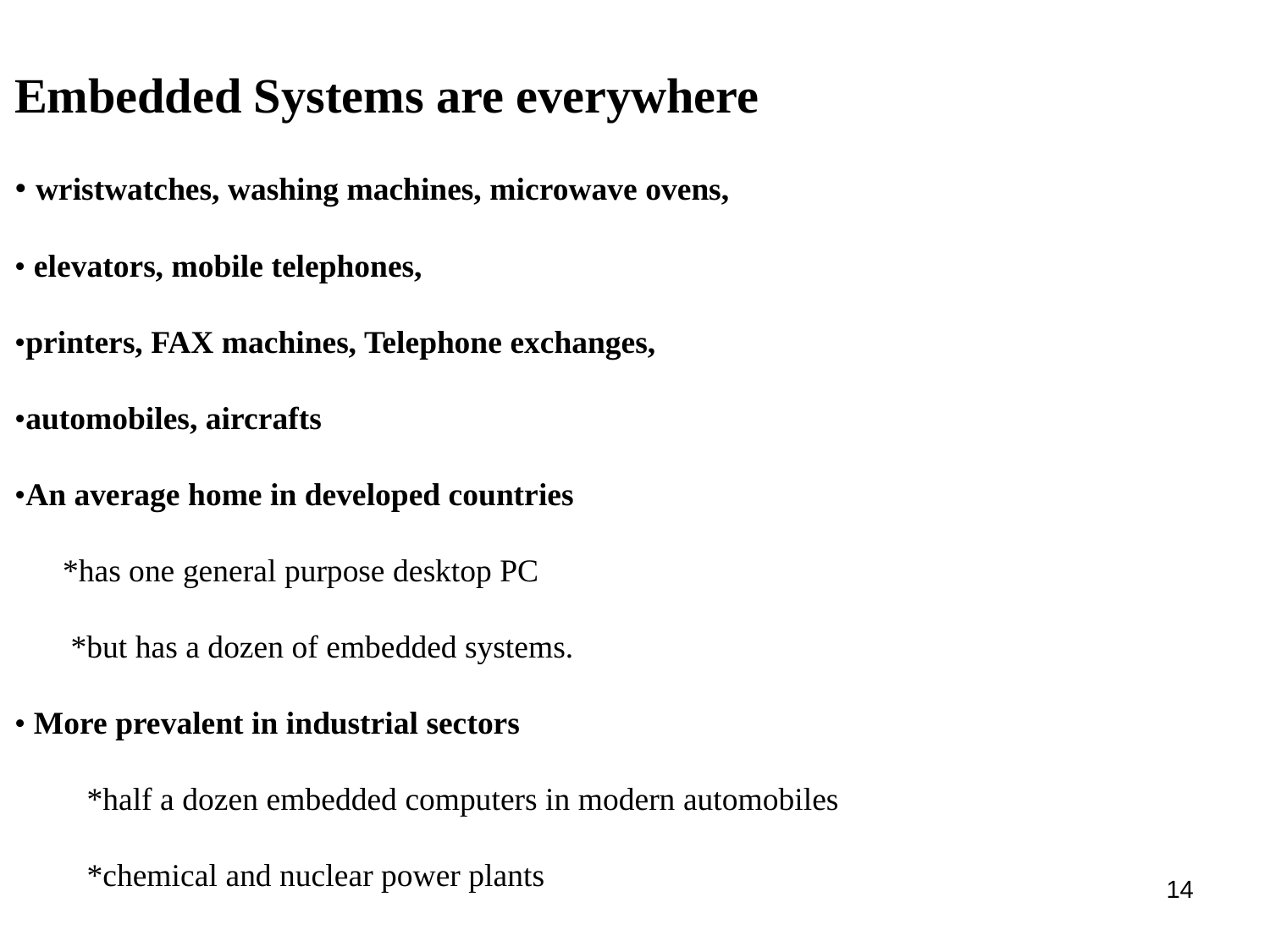

Embedded Systems are everywhere
• wristwatches, washing machines, microwave ovens,
• elevators, mobile telephones,
•printers, FAX machines, Telephone exchanges,
•automobiles, aircrafts
•An average home in developed countries
      *has one general purpose desktop PC
       *but has a dozen of embedded systems.
• More prevalent in industrial sectors
         *half a dozen embedded computers in modern automobiles
         *chemical and nuclear power plants
14